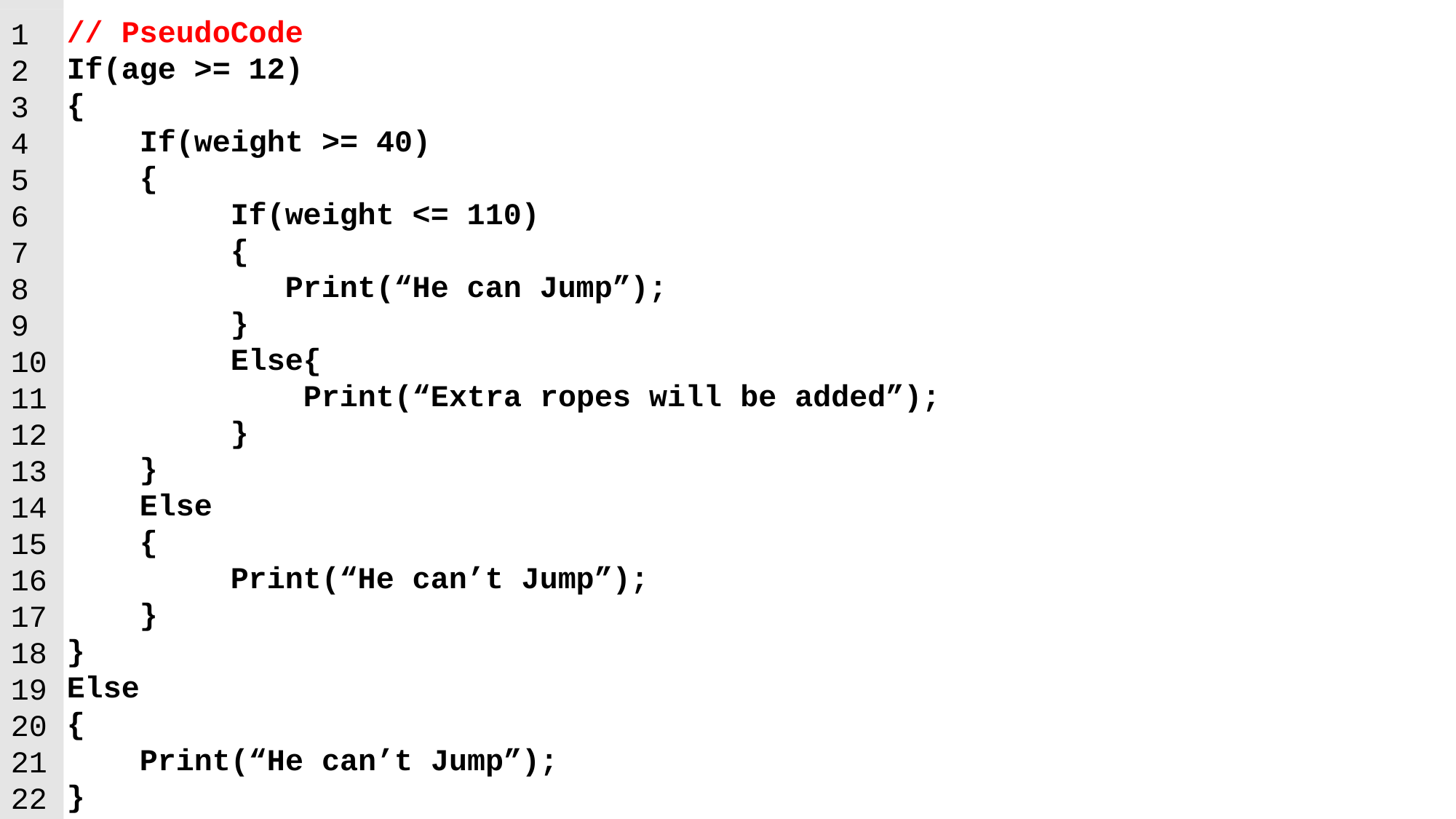

// PseudoCode
If(age >= 12)
{
    If(weight >= 40)
    {
         If(weight <= 110)
	   {
            Print(“He can Jump”);
         }
         Else{
             Print(“Extra ropes will be added”);
         }
    }
    Else
    {
         Print(“He can’t Jump”);
    }
}
Else
{
    Print(“He can’t Jump”);
}

1
2
3
4
5
6
7
8
9
10
11
12
13
14
15
16
17
18
19
20
21
22